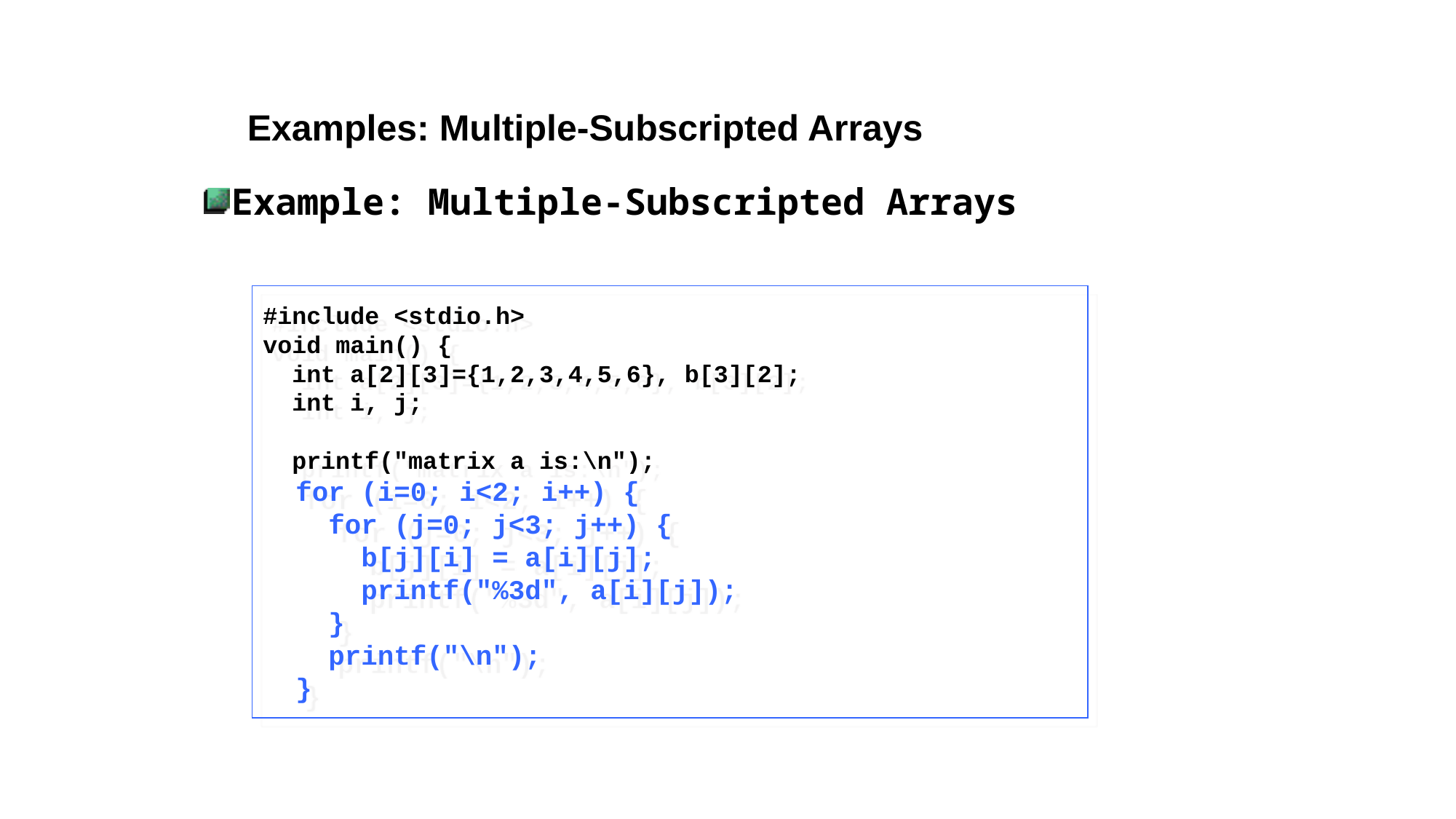

# Examples: Multiple-Subscripted Arrays
Example: Multiple-Subscripted Arrays

#include <stdio.h>
void main() {
  int a[2][3]={1,2,3,4,5,6}, b[3][2];
  int i, j;

  printf("matrix a is:\n");
  for (i=0; i<2; i++) {
    for (j=0; j<3; j++) {
      b[j][i] = a[i][j];
      printf("%3d", a[i][j]);
    }
    printf("\n");
  }